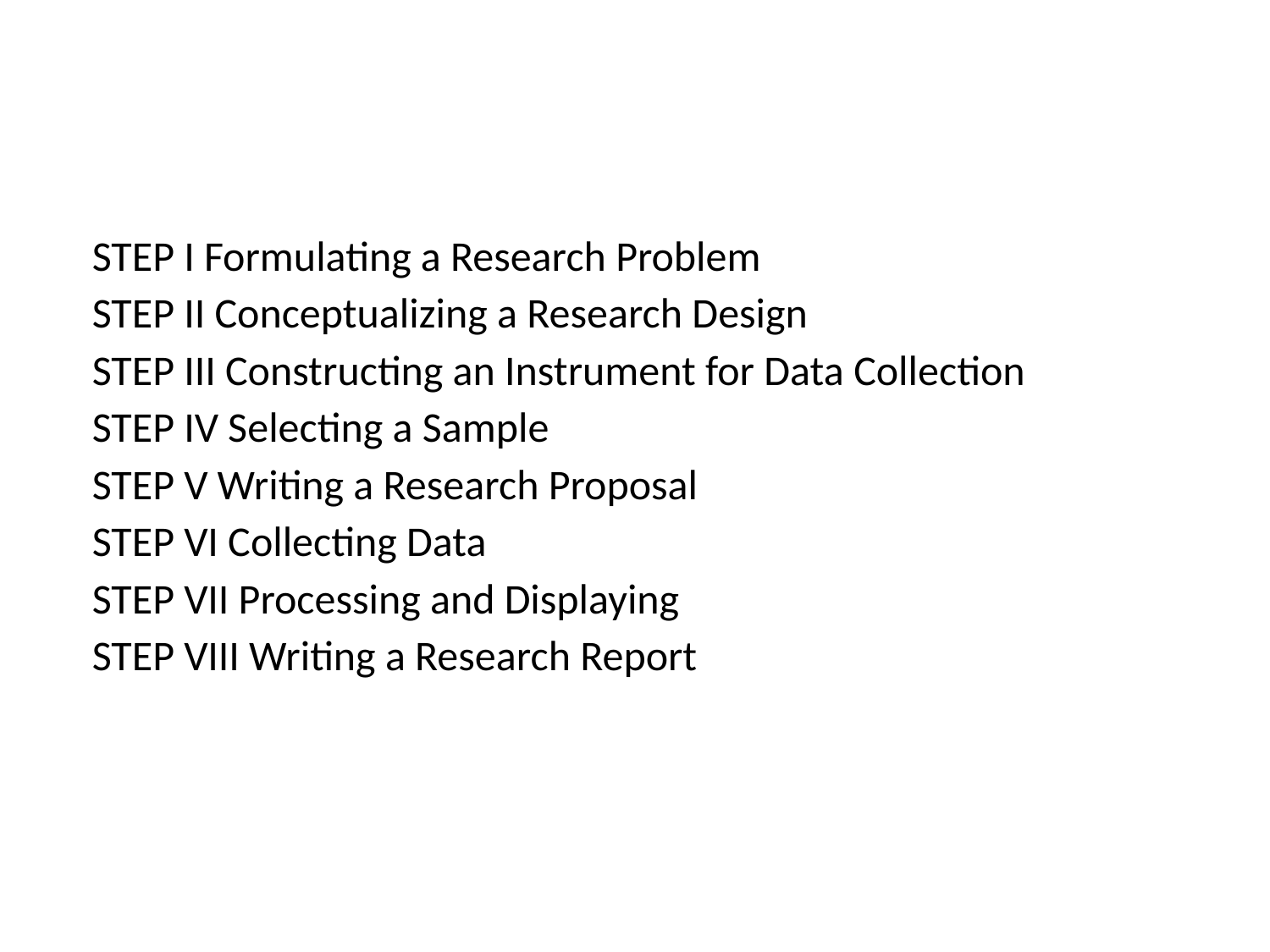

STEP I Formulating a Research Problem
STEP II Conceptualizing a Research Design
STEP III Constructing an Instrument for Data Collection
STEP IV Selecting a Sample
STEP V Writing a Research Proposal
STEP VI Collecting Data
STEP VII Processing and Displaying
STEP VIII Writing a Research Report